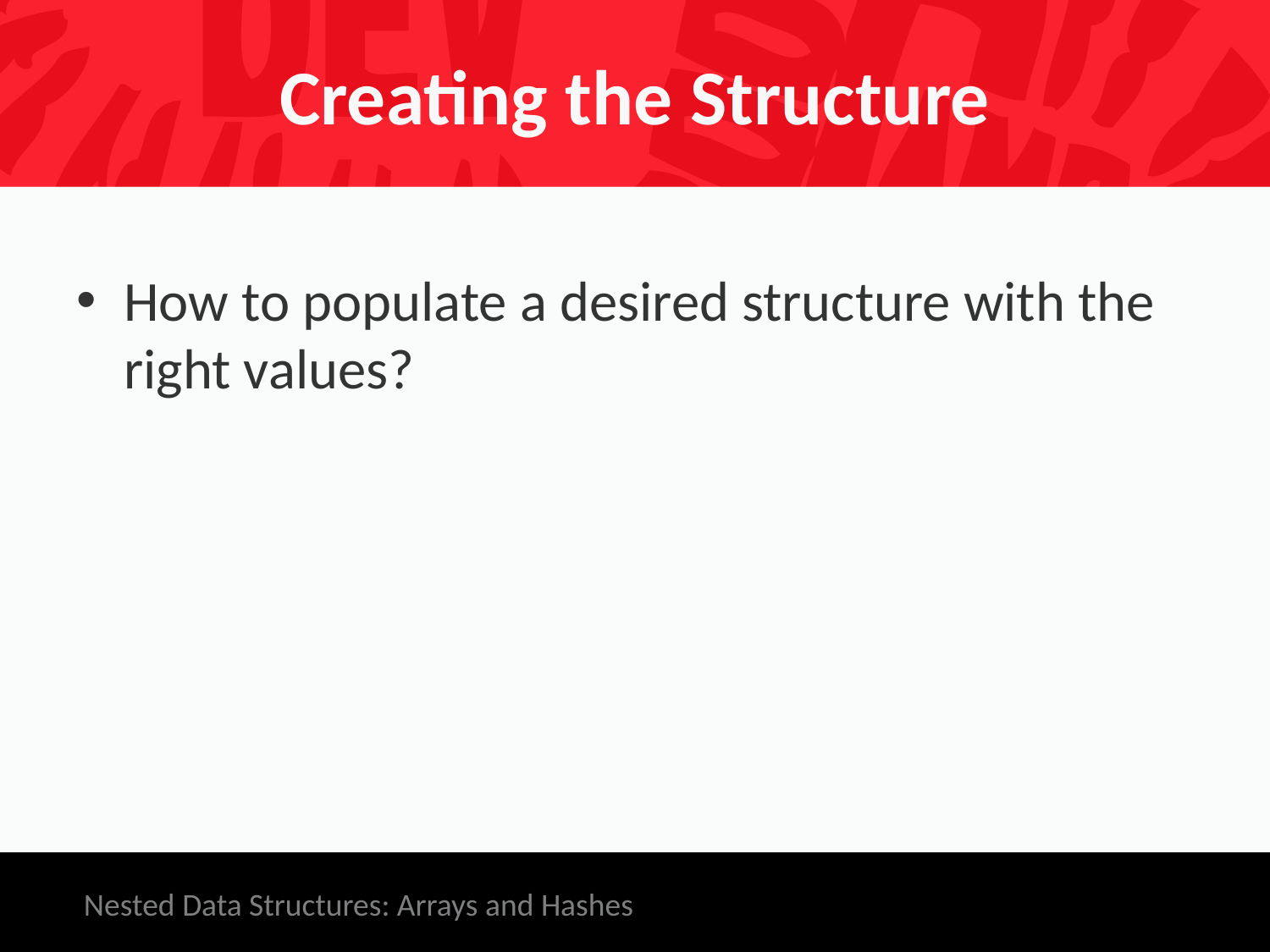

# Creating the Structure
How to populate a desired structure with the right values?
Nested Data Structures: Arrays and Hashes